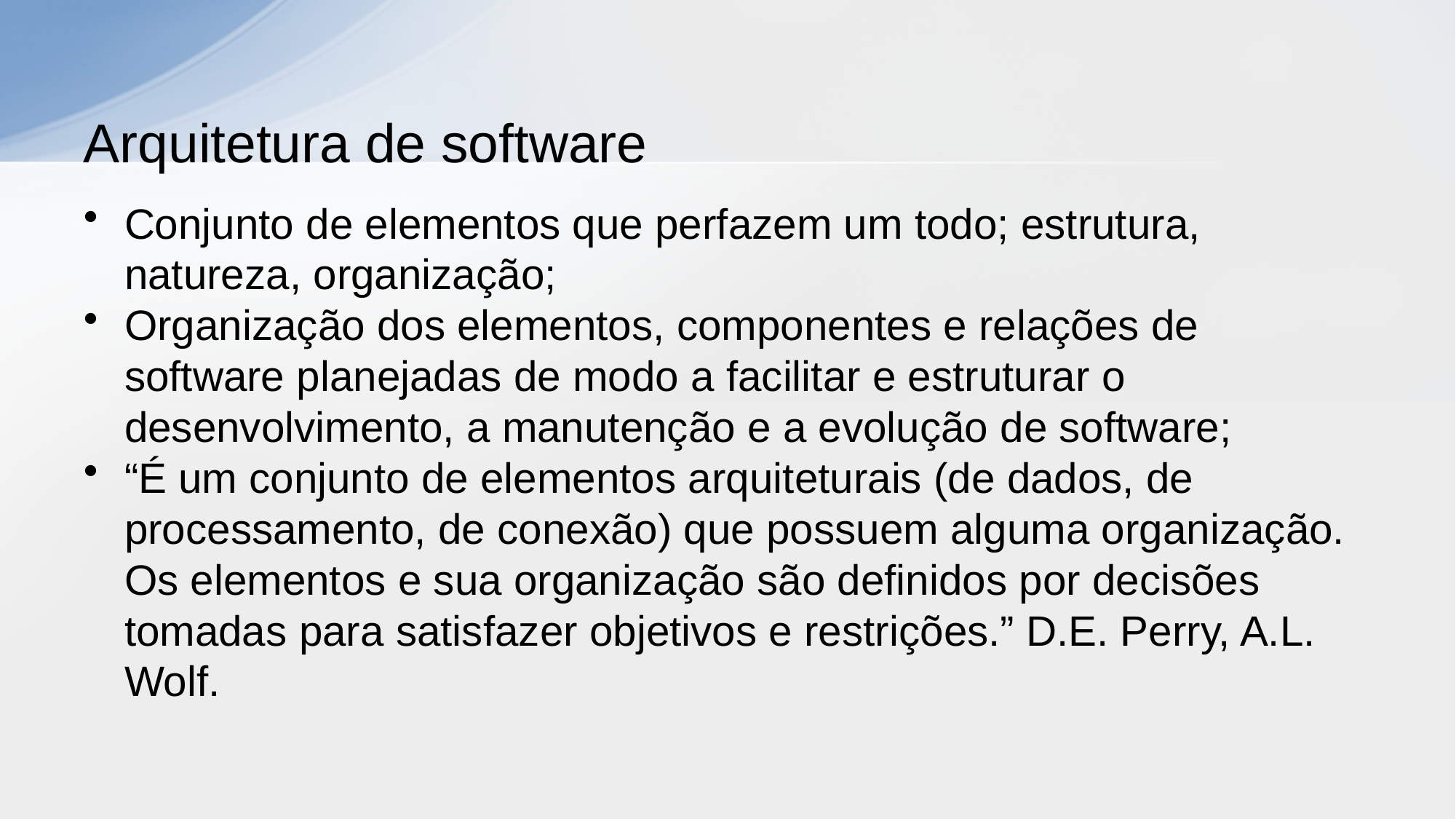

# Arquitetura de software
Conjunto de elementos que perfazem um todo; estrutura, natureza, organização;
Organização dos elementos, componentes e relações de software planejadas de modo a facilitar e estruturar o desenvolvimento, a manutenção e a evolução de software;
“É um conjunto de elementos arquiteturais (de dados, de processamento, de conexão) que possuem alguma organização. Os elementos e sua organização são definidos por decisões tomadas para satisfazer objetivos e restrições.” D.E. Perry, A.L. Wolf.